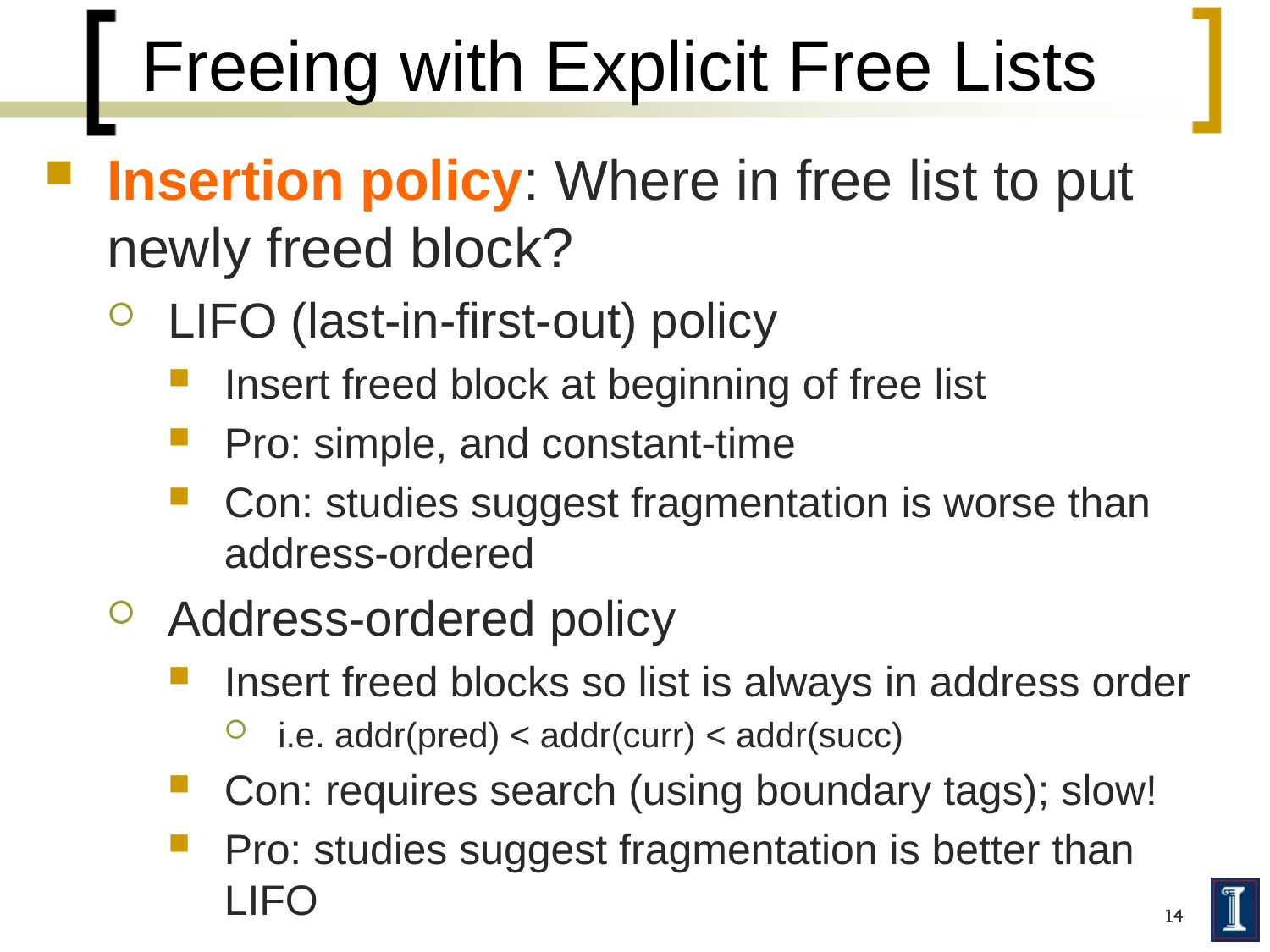

# Freeing with Explicit Free Lists
Insertion policy: Where in free list to put newly freed block?
LIFO (last-in-first-out) policy
Insert freed block at beginning of free list
Pro: simple, and constant-time
Con: studies suggest fragmentation is worse than address-ordered
Address-ordered policy
Insert freed blocks so list is always in address order
i.e. addr(pred) < addr(curr) < addr(succ)
Con: requires search (using boundary tags); slow!
Pro: studies suggest fragmentation is better than LIFO

14